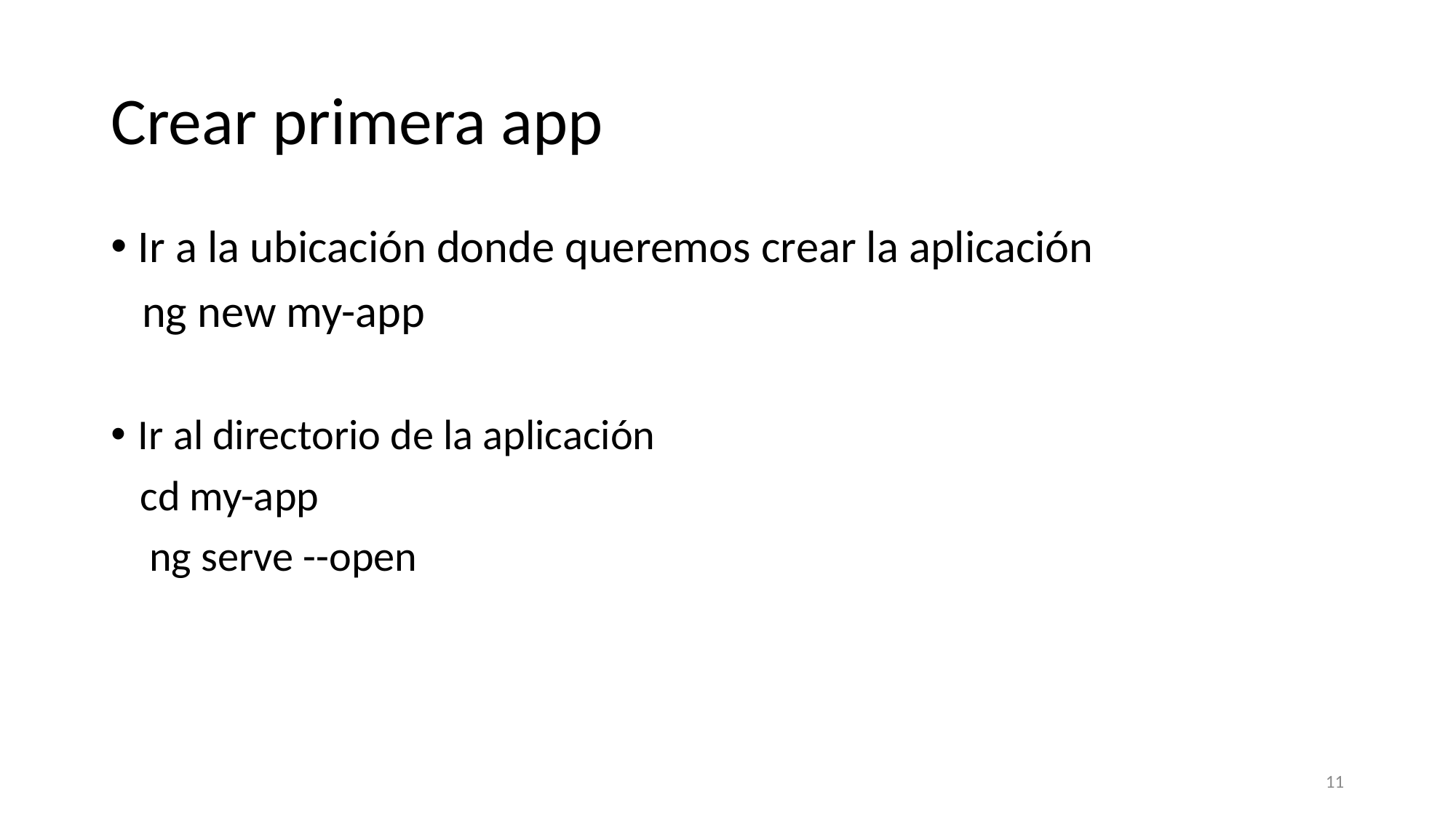

# Crear primera app
Ir a la ubicación donde queremos crear la aplicación
   ng new my-app

Ir al directorio de la aplicación
   cd my-app
    ng serve --open

11